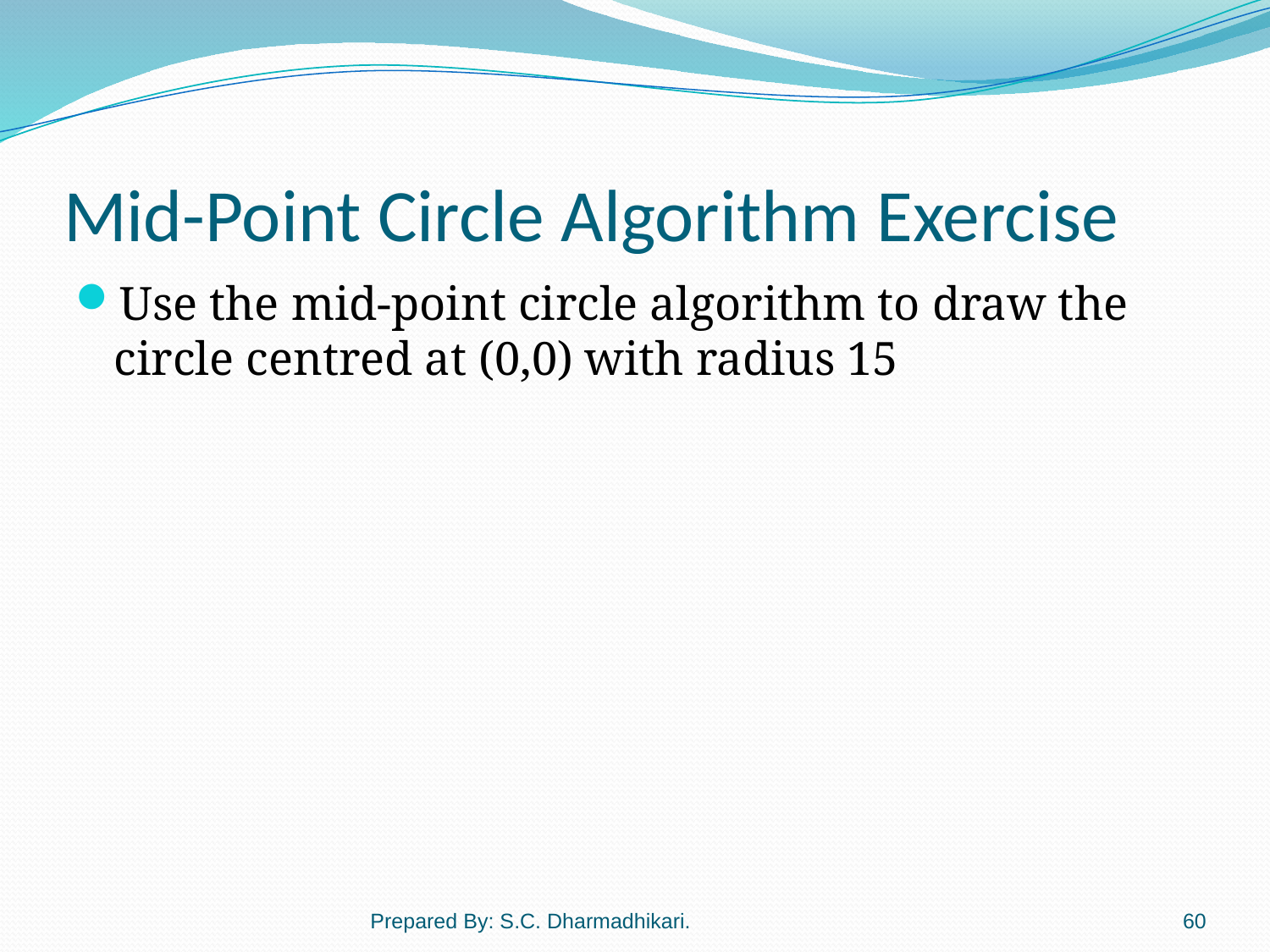

# Mid-Point Circle Algorithm Exercise
Use the mid-point circle algorithm to draw the circle centred at (0,0) with radius 15
Prepared By: S.C. Dharmadhikari.
60